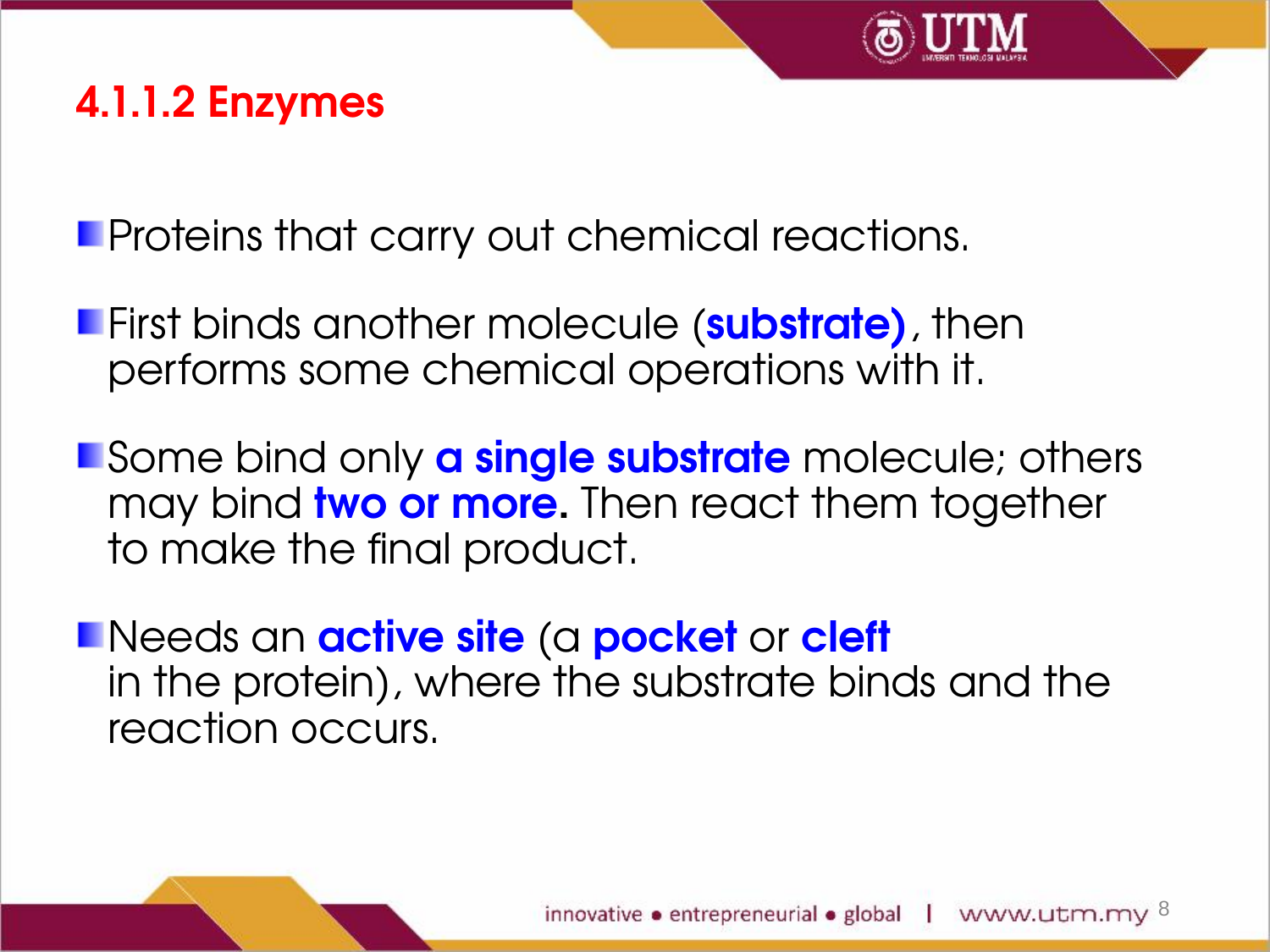

4.1.1.2 Enzymes

Proteins that carry out chemical reactions.
First binds another molecule (substrate), then performs some chemical operations with it.
Some bind only a single substrate molecule; others may bind two or more. Then react them together to make the final product.
Needs an active site (a pocket or cleft in the protein), where the substrate binds and the reaction occurs.
8